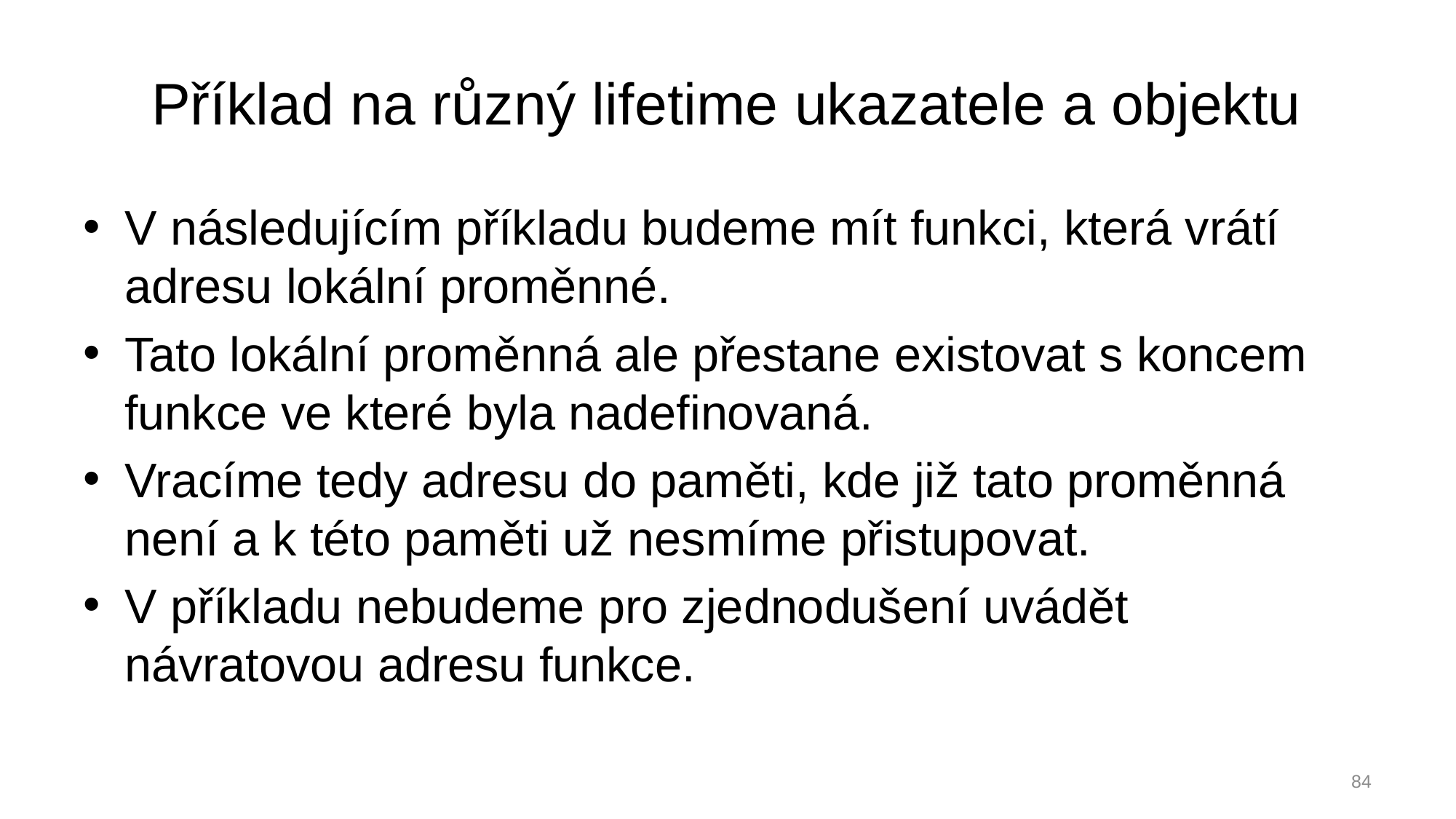

# Příklad na různý lifetime ukazatele a objektu
V následujícím příkladu budeme mít funkci, která vrátí adresu lokální proměnné.
Tato lokální proměnná ale přestane existovat s koncem funkce ve které byla nadefinovaná.
Vracíme tedy adresu do paměti, kde již tato proměnná není a k této paměti už nesmíme přistupovat.
V příkladu nebudeme pro zjednodušení uvádět návratovou adresu funkce.
84